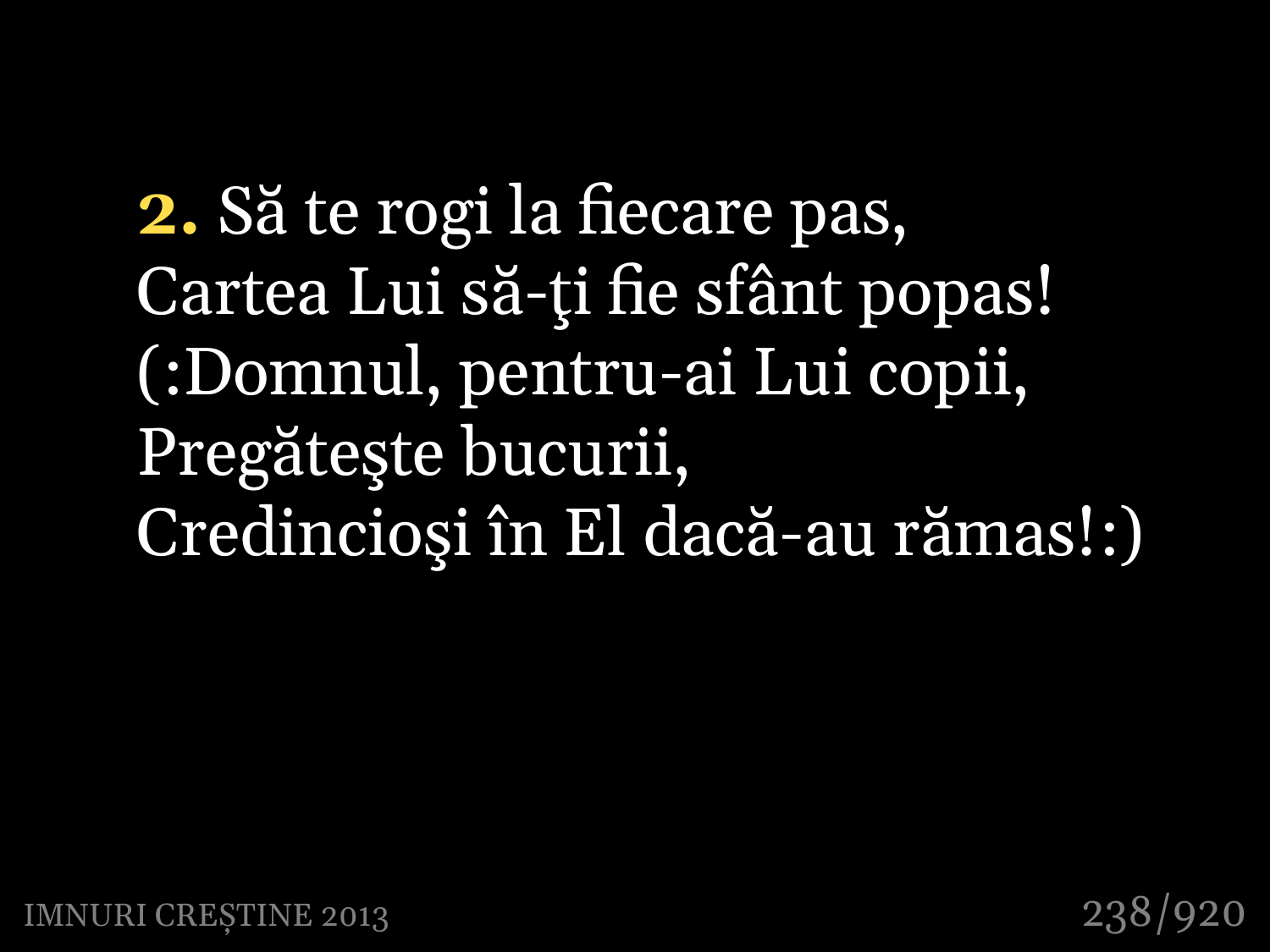

2. Să te rogi la fiecare pas,
Cartea Lui să-ţi fie sfânt popas!
(:Domnul, pentru-ai Lui copii,
Pregăteşte bucurii,
Credincioşi în El dacă-au rămas!:)
238/920
IMNURI CREȘTINE 2013